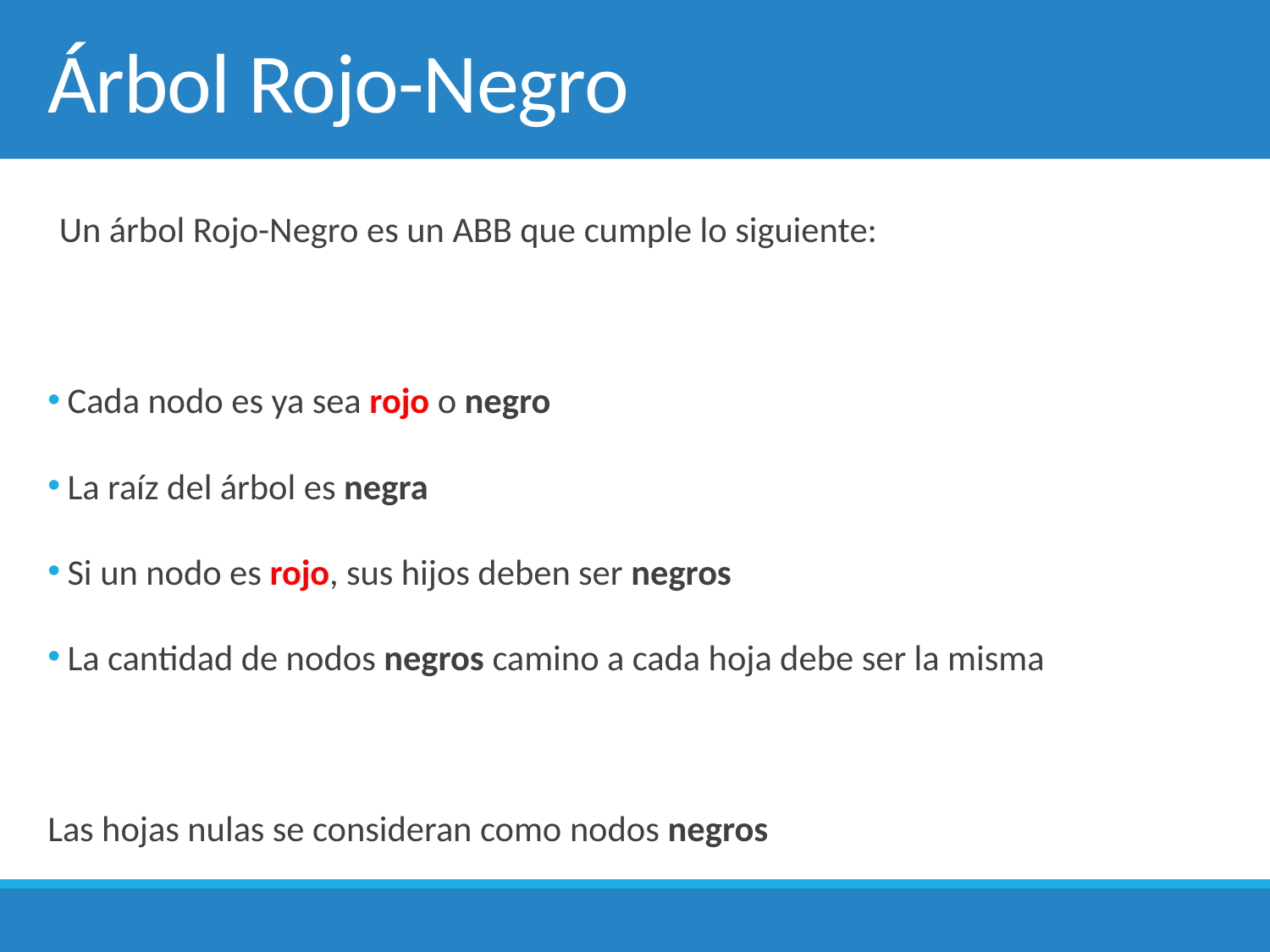

# Árbol Rojo-Negro
Un árbol Rojo-Negro es un ABB que cumple lo siguiente:

 Cada nodo es ya sea rojo o negro
 La raíz del árbol es negra
 Si un nodo es rojo, sus hijos deben ser negros
 La cantidad de nodos negros camino a cada hoja debe ser la misma

Las hojas nulas se consideran como nodos negros